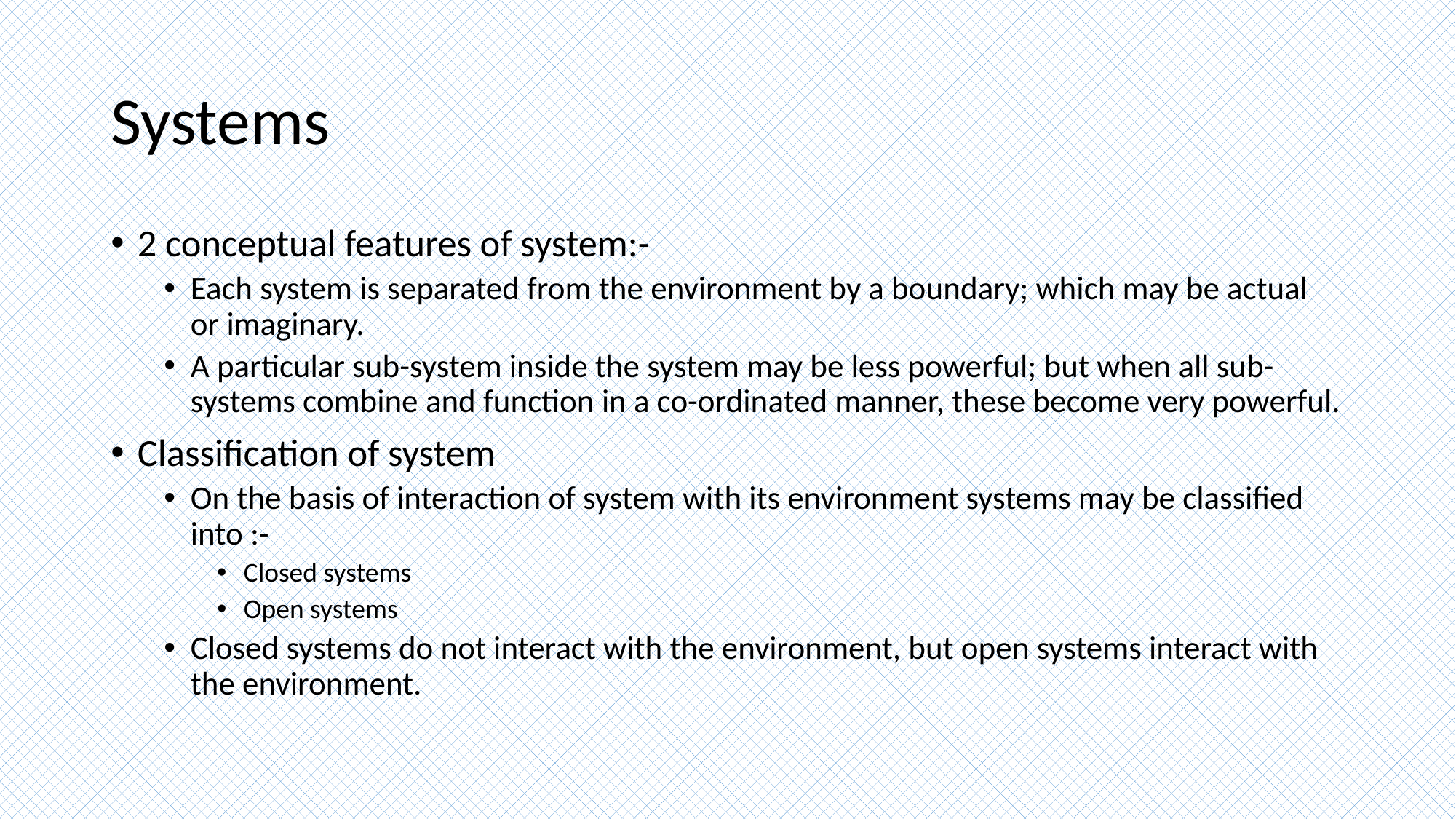

# Systems
2 conceptual features of system:-
Each system is separated from the environment by a boundary; which may be actual or imaginary.
A particular sub-system inside the system may be less powerful; but when all sub-systems combine and function in a co-ordinated manner, these become very powerful.
Classification of system
On the basis of interaction of system with its environment systems may be classified into :-
Closed systems
Open systems
Closed systems do not interact with the environment, but open systems interact with the environment.